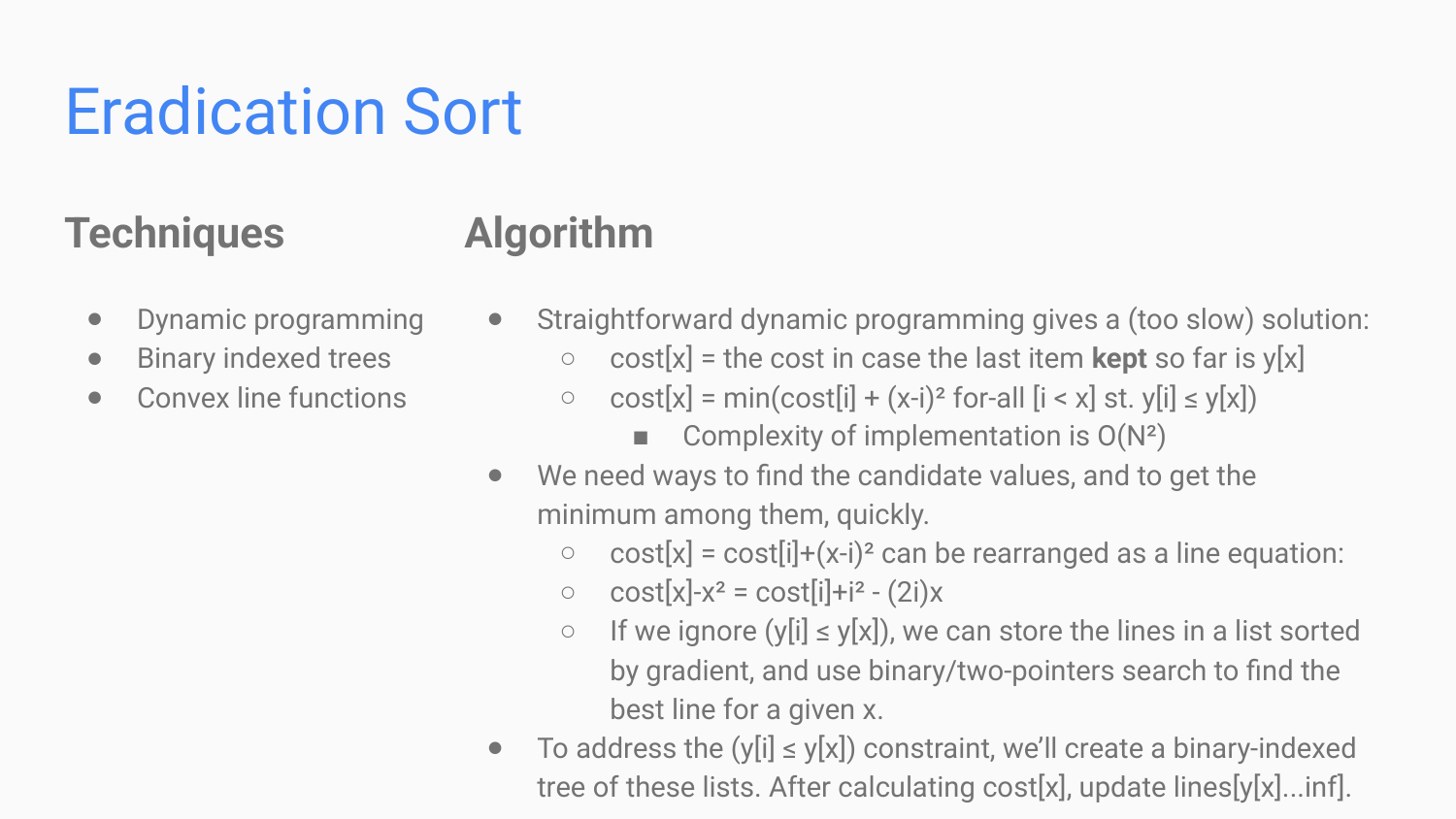

Eradication Sort
Techniques
Algorithm
Dynamic programming
Binary indexed trees
Convex line functions
Straightforward dynamic programming gives a (too slow) solution:
cost[x] = the cost in case the last item kept so far is y[x]
cost[x] = min(cost[i] + (x-i)² for-all [i < x] st. y[i] ≤ y[x])
Complexity of implementation is O(N²)
We need ways to find the candidate values, and to get the minimum among them, quickly.
cost[x] = cost[i]+(x-i)² can be rearranged as a line equation:
cost[x]-x² = cost[i]+i² - (2i)x
If we ignore (y[i] ≤ y[x]), we can store the lines in a list sorted by gradient, and use binary/two-pointers search to find the best line for a given x.
To address the (y[i] ≤ y[x]) constraint, we’ll create a binary-indexed tree of these lists. After calculating cost[x], update lines[y[x]...inf].